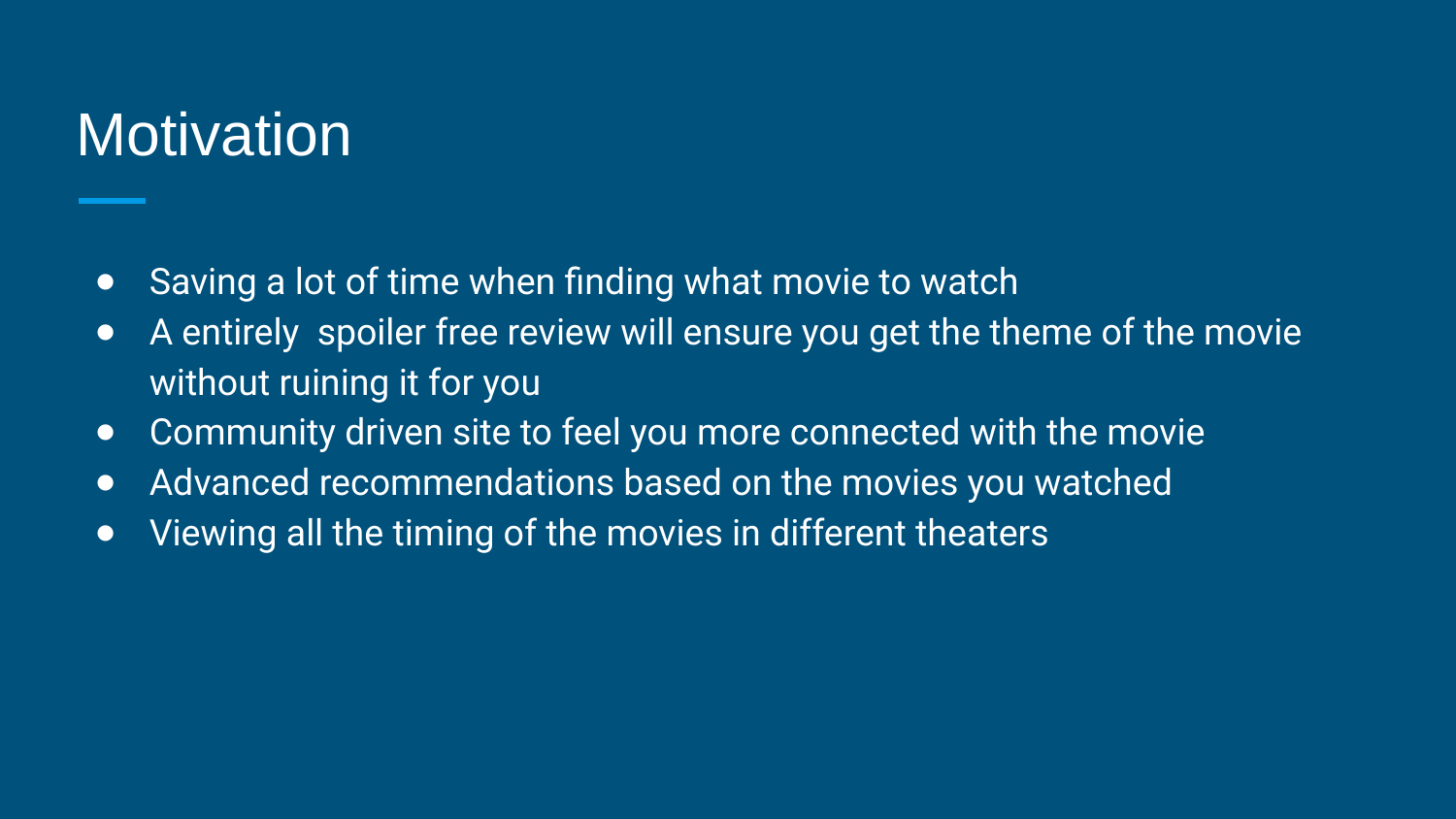

# Motivation
Saving a lot of time when finding what movie to watch
A entirely  spoiler free review will ensure you get the theme of the movie without ruining it for you
Community driven site to feel you more connected with the movie
Advanced recommendations based on the movies you watched
Viewing all the timing of the movies in different theaters